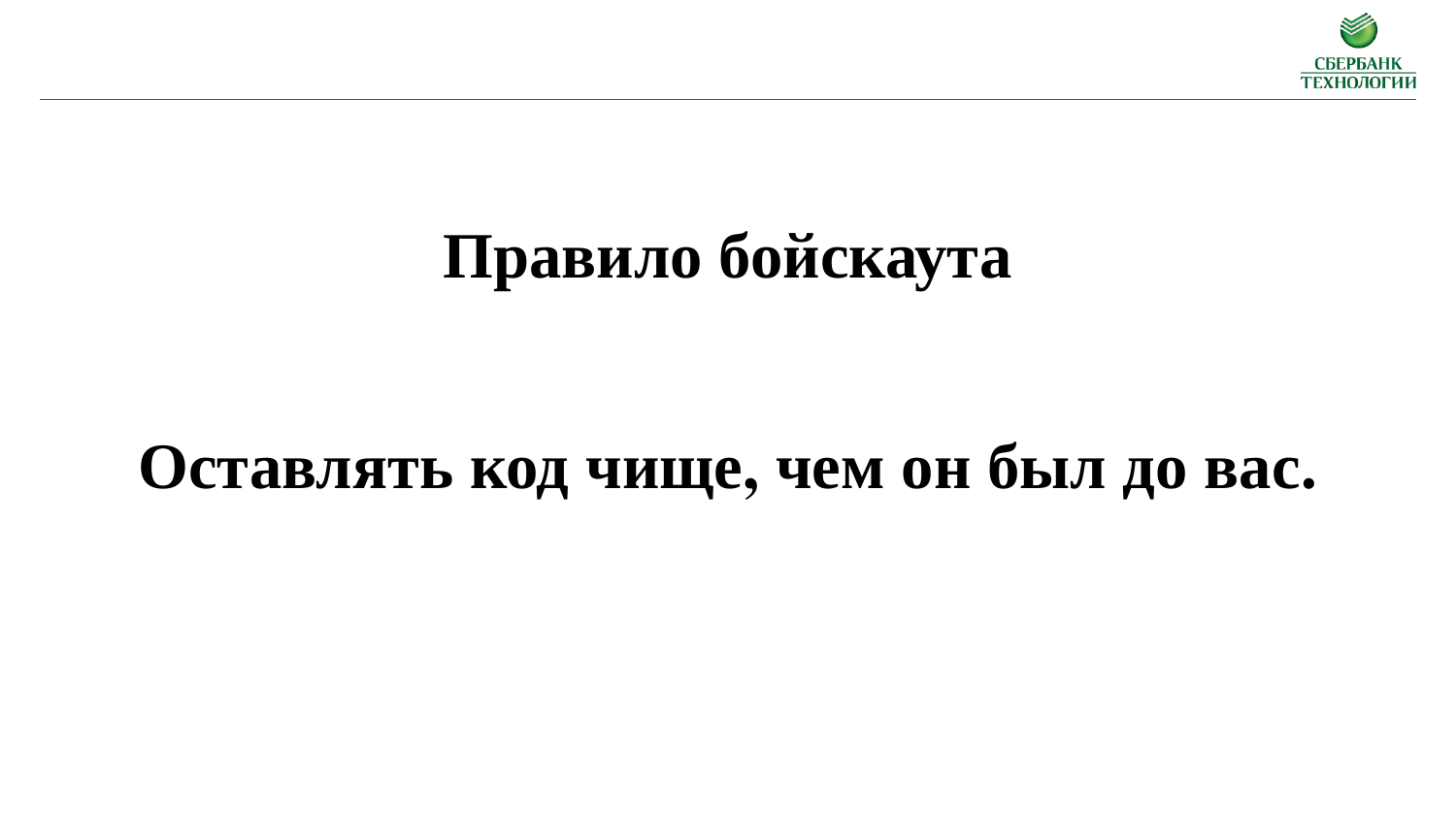

Правило бойскаута

Оставлять код чище, чем он был до вас.